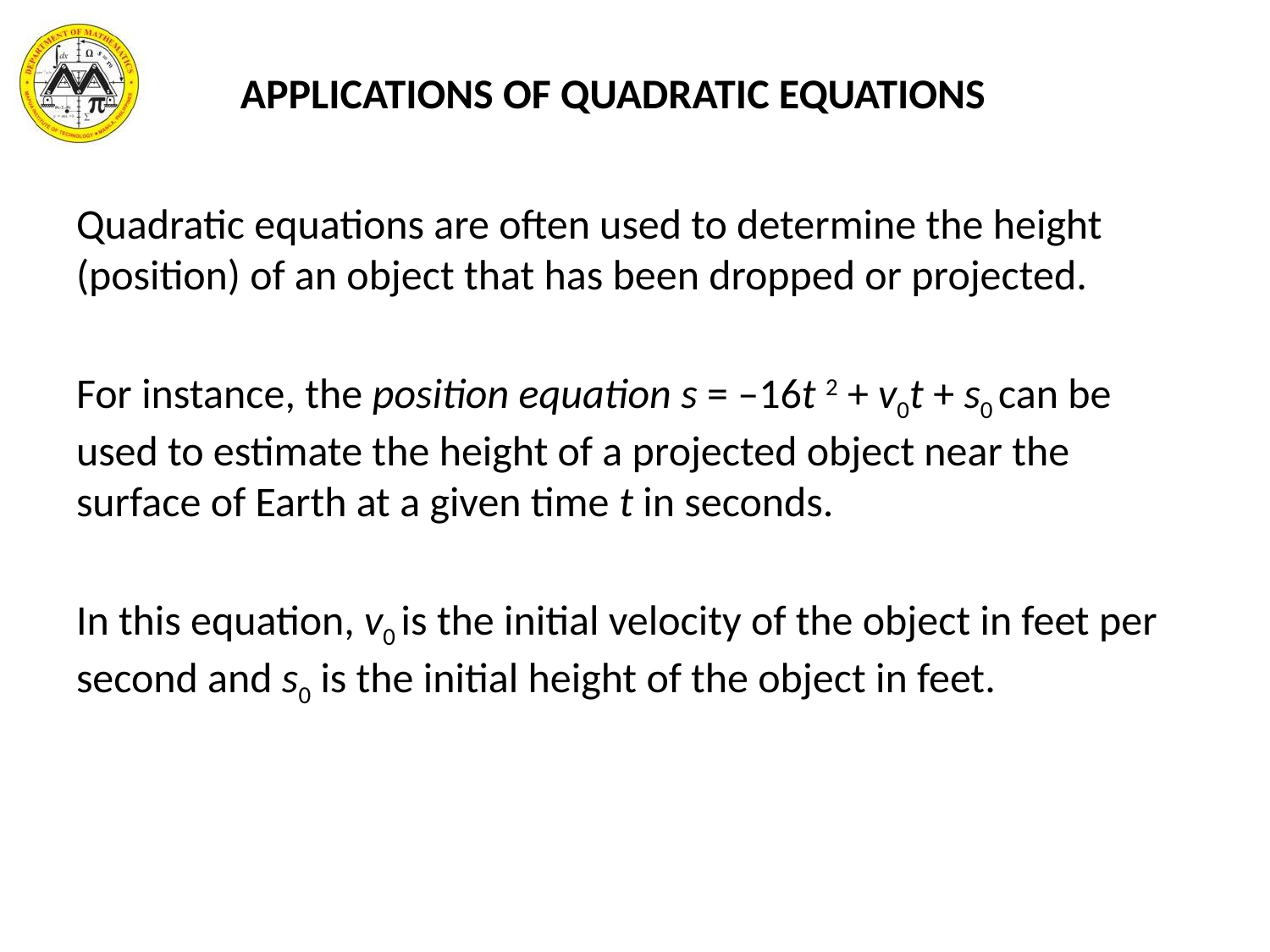

# APPLICATIONS OF QUADRATIC EQUATIONS
Quadratic equations are often used to determine the height (position) of an object that has been dropped or projected.

For instance, the position equation s = –16t 2 + v0t + s0 can be used to estimate the height of a projected object near the surface of Earth at a given time t in seconds.

In this equation, v0 is the initial velocity of the object in feet per second and s0 is the initial height of the object in feet.